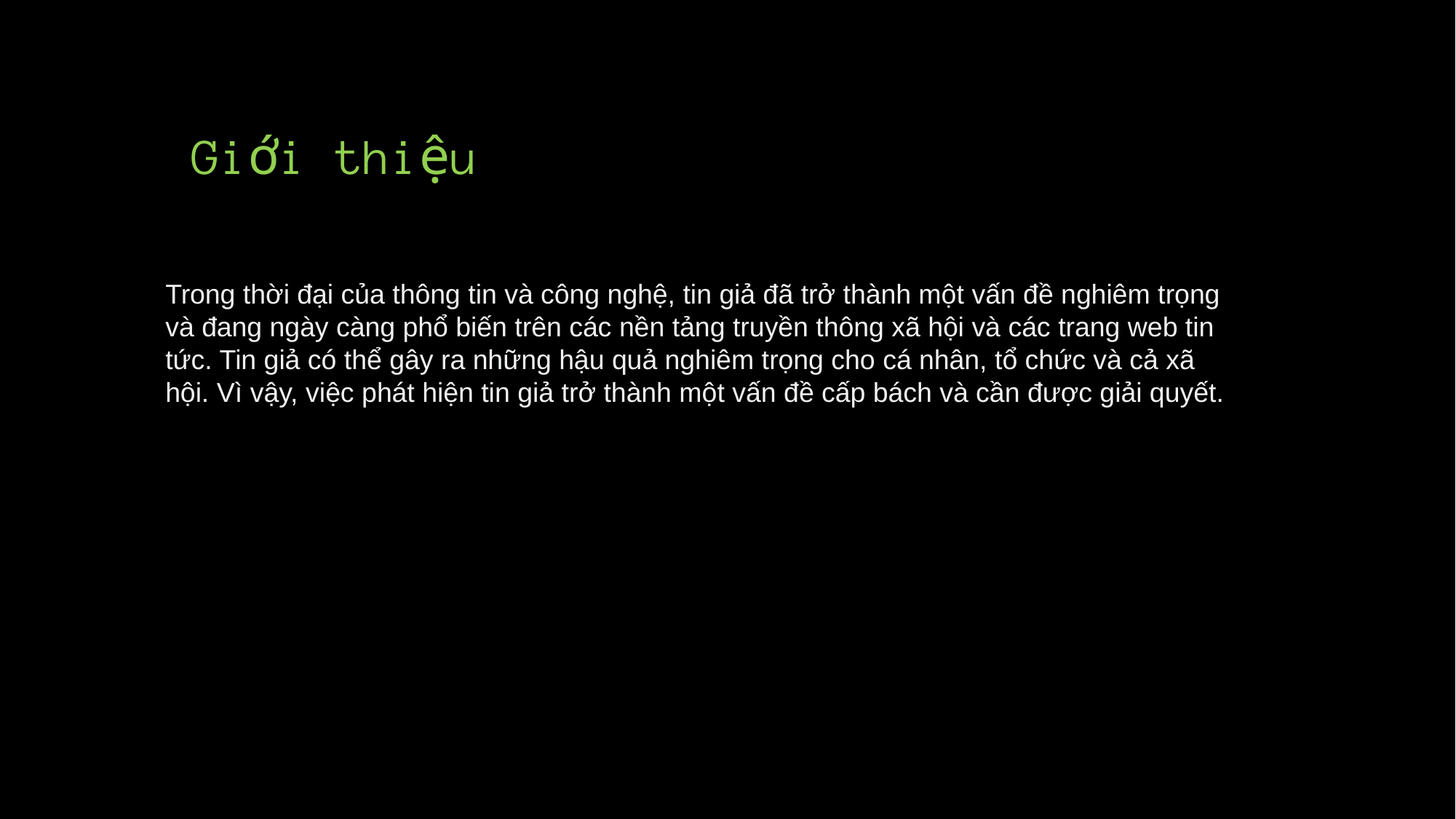

# Giới thiệu
Trong thời đại của thông tin và công nghệ, tin giả đã trở thành một vấn đề nghiêm trọng và đang ngày càng phổ biến trên các nền tảng truyền thông xã hội và các trang web tin tức. Tin giả có thể gây ra những hậu quả nghiêm trọng cho cá nhân, tổ chức và cả xã hội. Vì vậy, việc phát hiện tin giả trở thành một vấn đề cấp bách và cần được giải quyết.